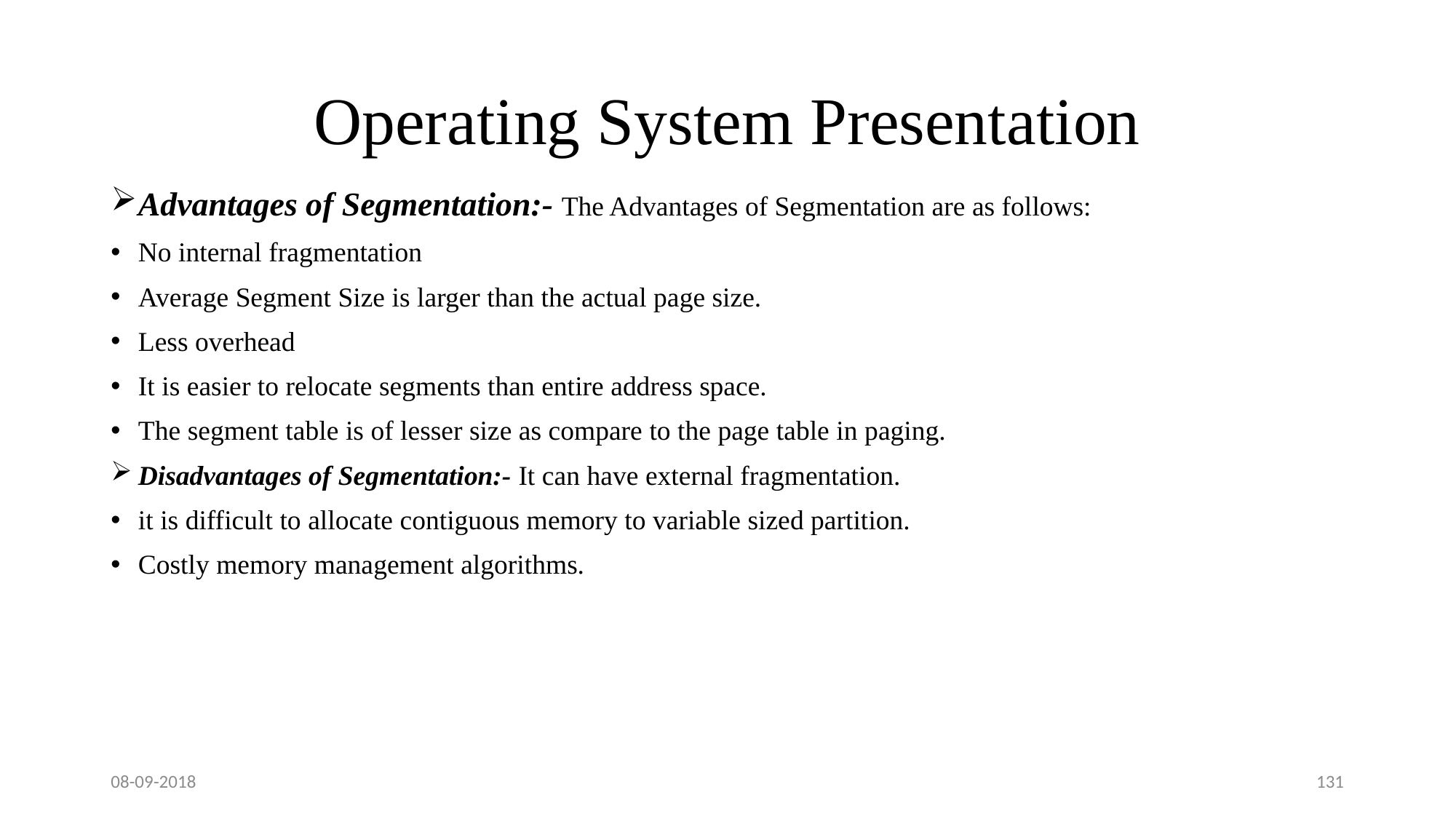

# Operating System Presentation
Advantages of Segmentation:- The Advantages of Segmentation are as follows:
No internal fragmentation
Average Segment Size is larger than the actual page size.
Less overhead
It is easier to relocate segments than entire address space.
The segment table is of lesser size as compare to the page table in paging.
Disadvantages of Segmentation:- It can have external fragmentation.
it is difficult to allocate contiguous memory to variable sized partition.
Costly memory management algorithms.

08-09-2018
131